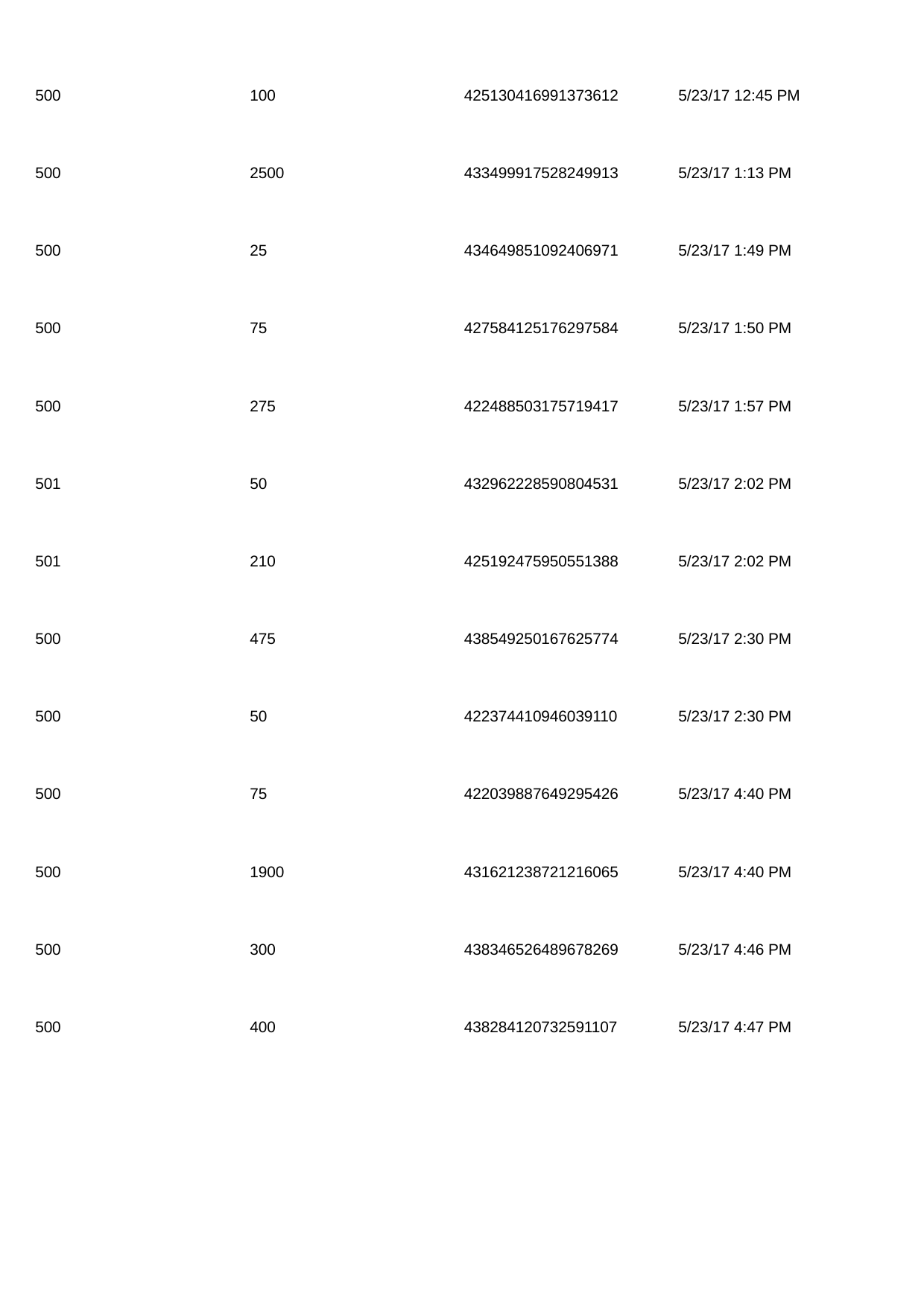

500
100
425130416991373612
5/23/17 12:45 PM
 500
2500
433499917528249913
5/23/17 1:13 PM
 500
25
434649851092406971
5/23/17 1:49 PM
 500
75
427584125176297584
5/23/17 1:50 PM
 500
275
422488503175719417
5/23/17 1:57 PM
 501
50
432962228590804531
5/23/17 2:02 PM
 501
210
425192475950551388
5/23/17 2:02 PM
 500
475
438549250167625774
5/23/17 2:30 PM
 500
50
422374410946039110
5/23/17 2:30 PM
 500
75
422039887649295426
5/23/17 4:40 PM
 500
1900
431621238721216065
5/23/17 4:40 PM
 500
300
438346526489678269
5/23/17 4:46 PM
 500
400
438284120732591107
5/23/17 4:47 PM